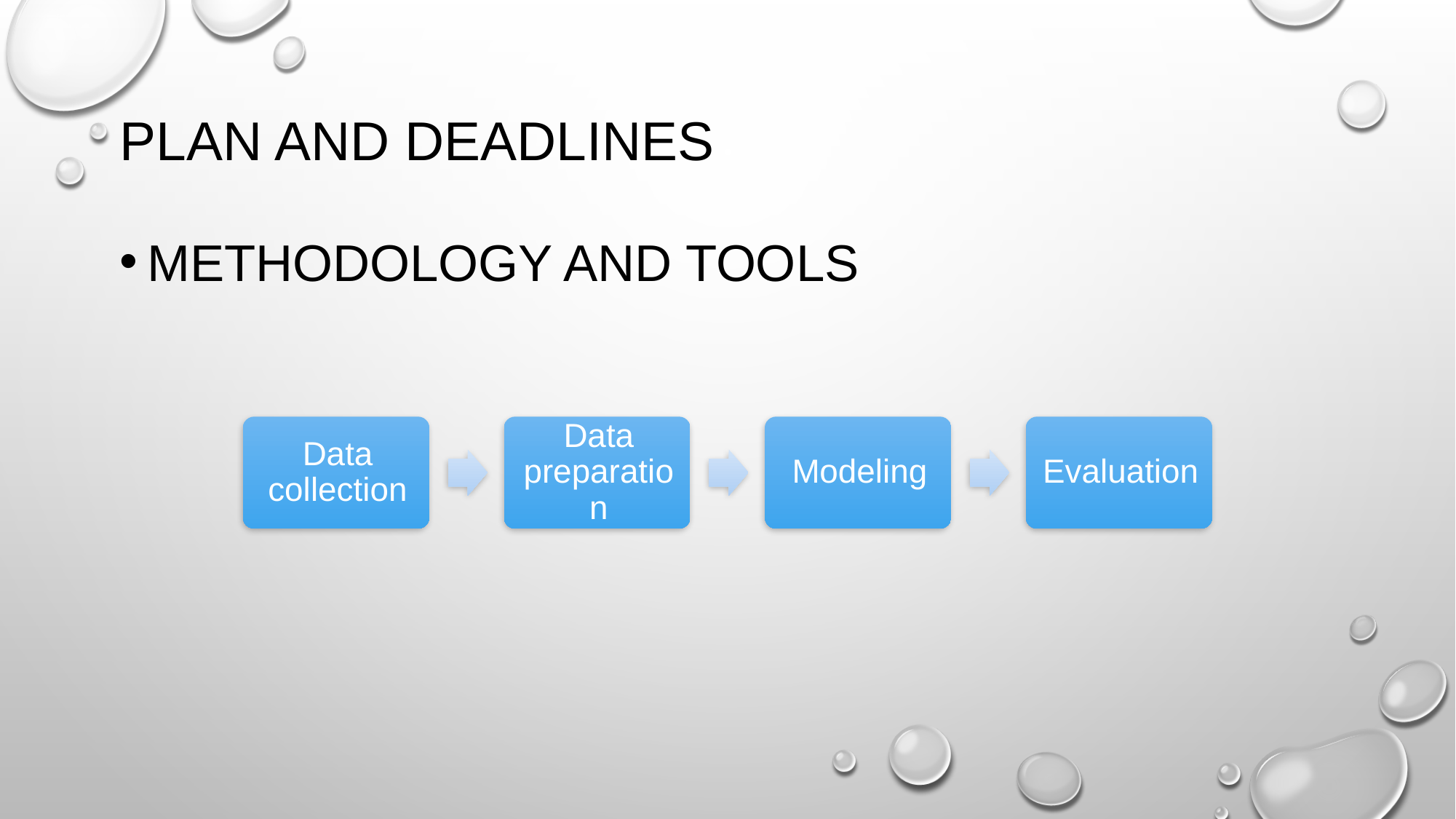

# Plan and Deadlines
Methodology and Tools

Data collection

Data preparation

Modeling

Evaluation